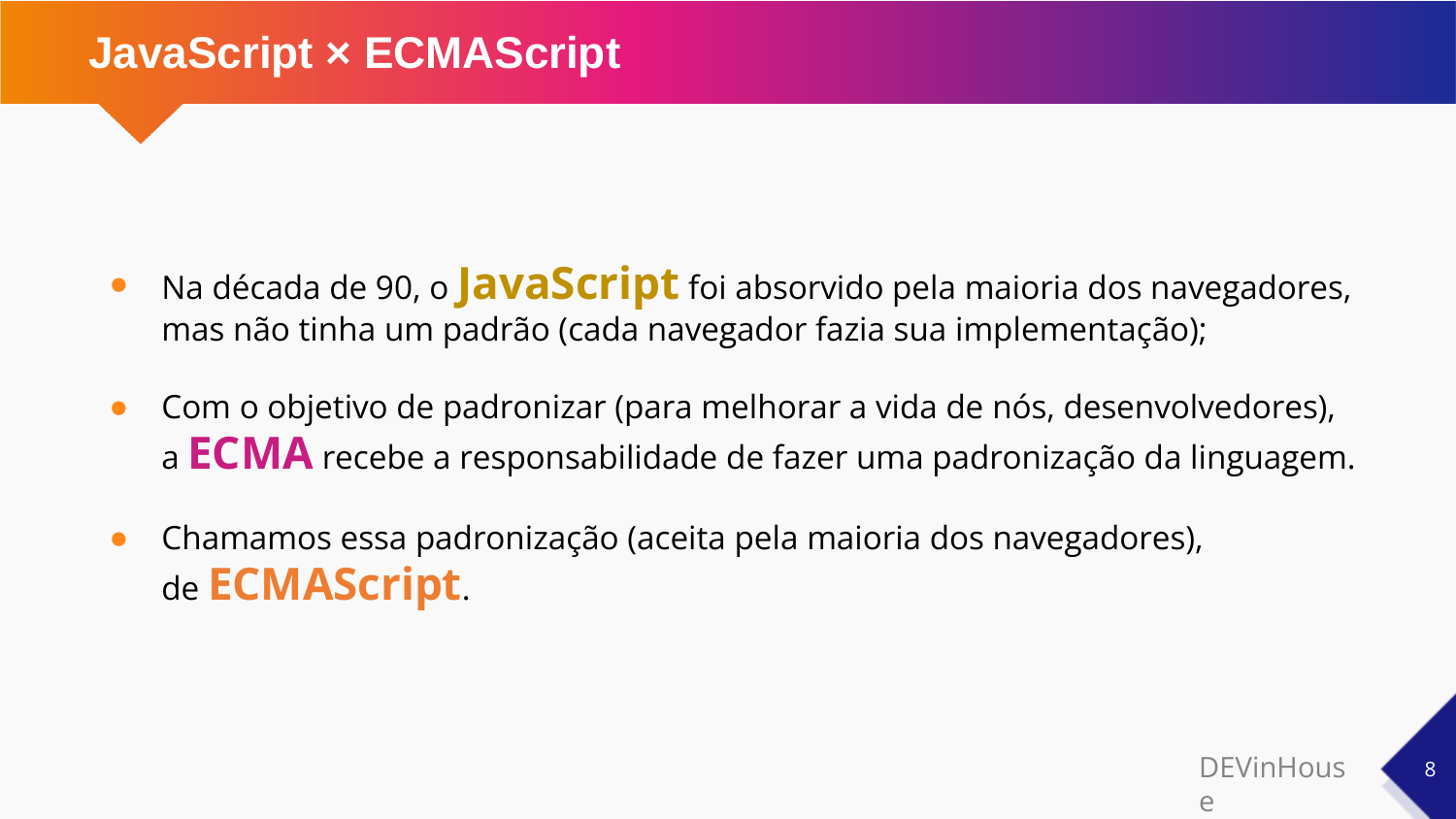

# JavaScript × ECMAScript
Na década de 90, o JavaScript foi absorvido pela maioria dos navegadores,
mas não tinha um padrão (cada navegador fazia sua implementação);

Com o objetivo de padronizar (para melhorar a vida de nós, desenvolvedores),
a ECMA recebe a responsabilidade de fazer uma padronização da linguagem.

Chamamos essa padronização (aceita pela maioria dos navegadores),
de ECMAScript.
8